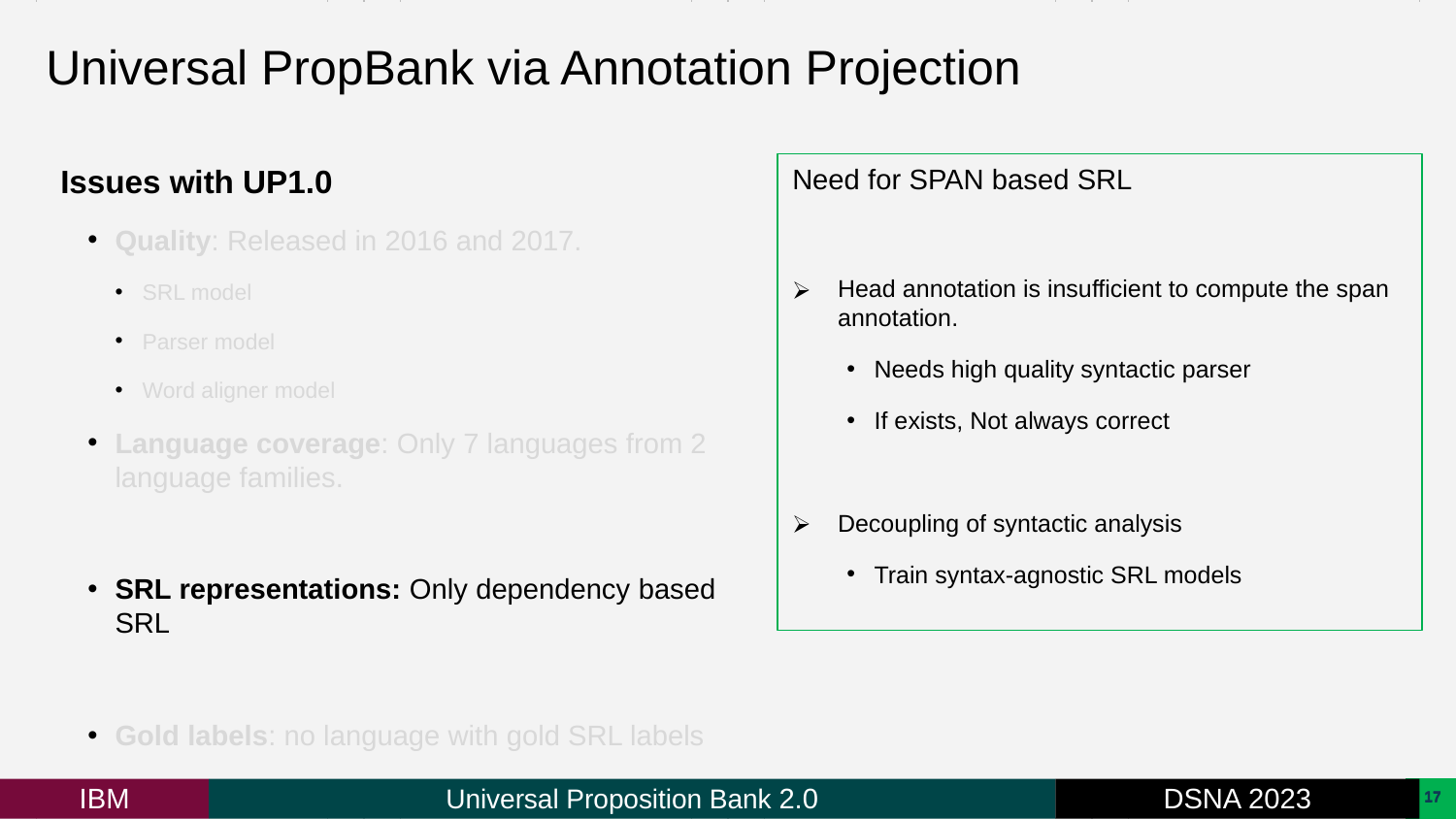

Universal PropBank via Annotation Projection
Need for SPAN based SRL

Head annotation is insufficient to compute the span annotation.
Needs high quality syntactic parser
If exists, Not always correct

Decoupling of syntactic analysis
Train syntax-agnostic SRL models

Issues with UP1.0
Quality: Released in 2016 and 2017.
SRL model
Parser model
Word aligner model
Language coverage: Only 7 languages from 2 language families.

SRL representations: Only dependency based SRL

Gold labels: no language with gold SRL labels

17